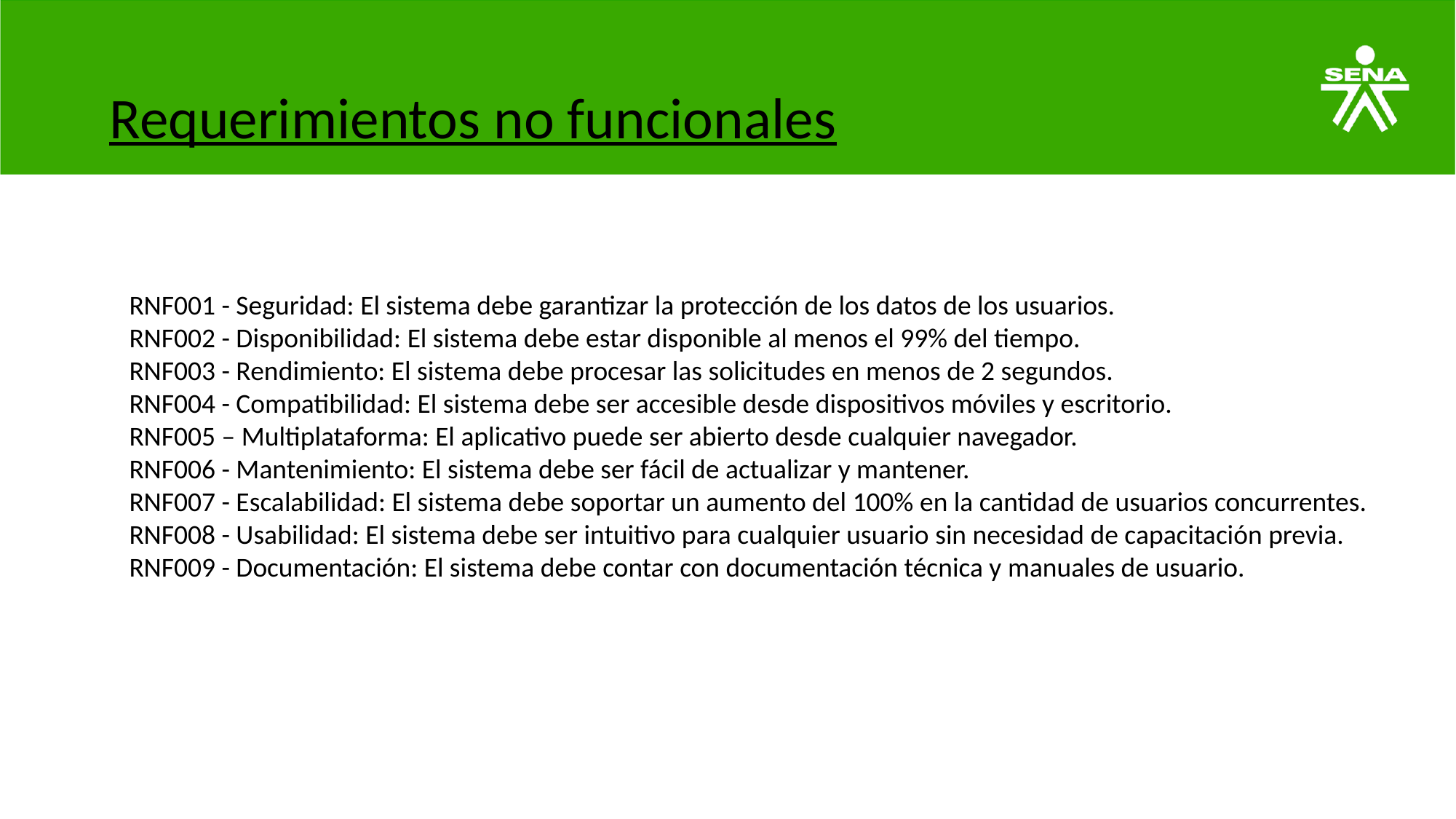

Requerimientos no funcionales

RNF001 - Seguridad: El sistema debe garantizar la protección de los datos de los usuarios.
RNF002 - Disponibilidad: El sistema debe estar disponible al menos el 99% del tiempo.
RNF003 - Rendimiento: El sistema debe procesar las solicitudes en menos de 2 segundos.
RNF004 - Compatibilidad: El sistema debe ser accesible desde dispositivos móviles y escritorio.
RNF005 – Multiplataforma: El aplicativo puede ser abierto desde cualquier navegador.
RNF006 - Mantenimiento: El sistema debe ser fácil de actualizar y mantener.
RNF007 - Escalabilidad: El sistema debe soportar un aumento del 100% en la cantidad de usuarios concurrentes.
RNF008 - Usabilidad: El sistema debe ser intuitivo para cualquier usuario sin necesidad de capacitación previa.
RNF009 - Documentación: El sistema debe contar con documentación técnica y manuales de usuario.